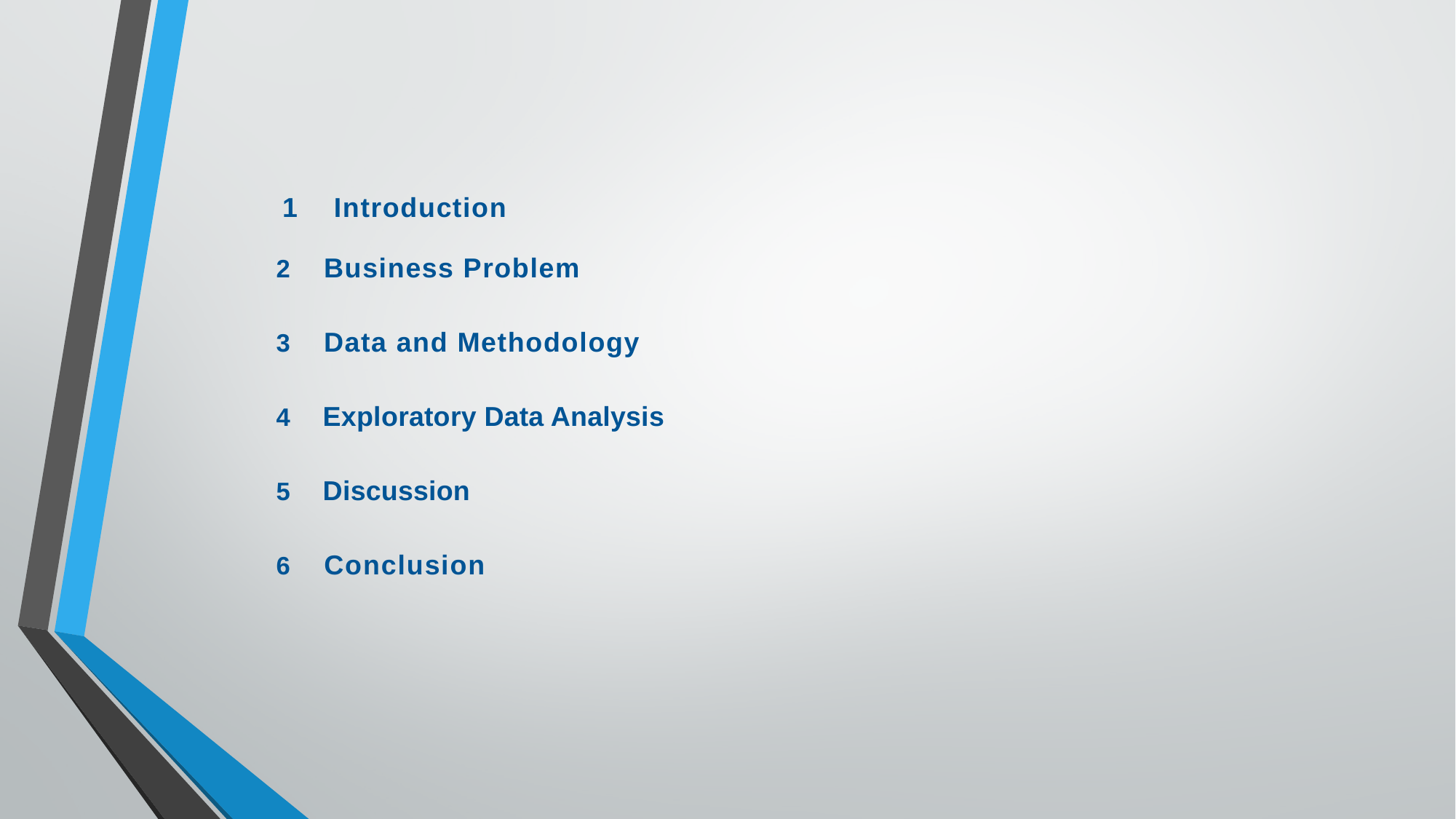

1    Introduction
 Business Problem
 Data and Methodology
 Exploratory Data Analysis
 Discussion
 Conclusion